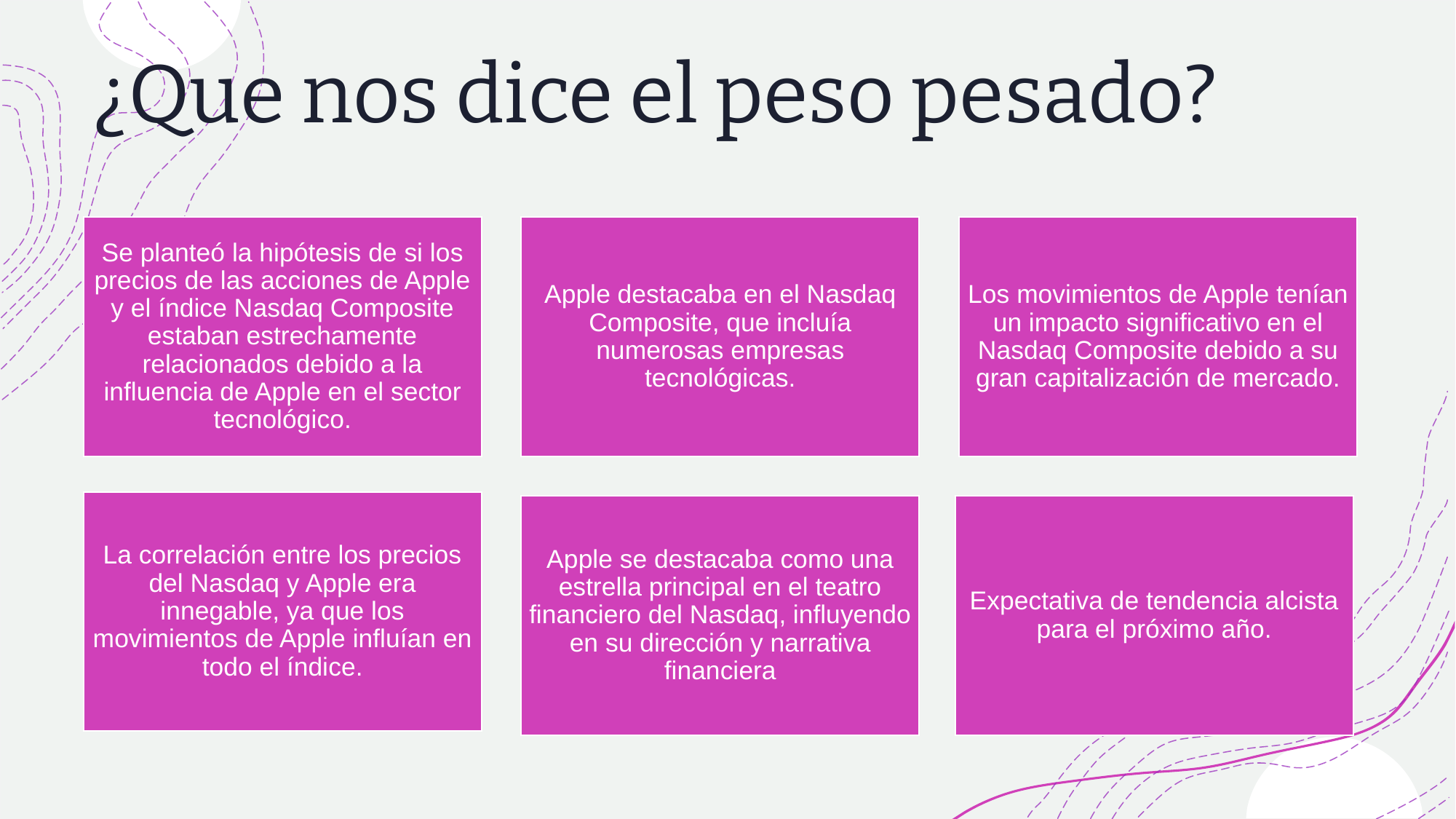

# ¿Que nos dice el peso pesado?
Se planteó la hipótesis de si los precios de las acciones de Apple y el índice Nasdaq Composite estaban estrechamente relacionados debido a la influencia de Apple en el sector tecnológico.
Apple destacaba en el Nasdaq Composite, que incluía numerosas empresas tecnológicas.
Los movimientos de Apple tenían un impacto significativo en el Nasdaq Composite debido a su gran capitalización de mercado.
La correlación entre los precios del Nasdaq y Apple era innegable, ya que los movimientos de Apple influían en todo el índice.
Apple se destacaba como una estrella principal en el teatro financiero del Nasdaq, influyendo en su dirección y narrativa financiera
Expectativa de tendencia alcista para el próximo año.